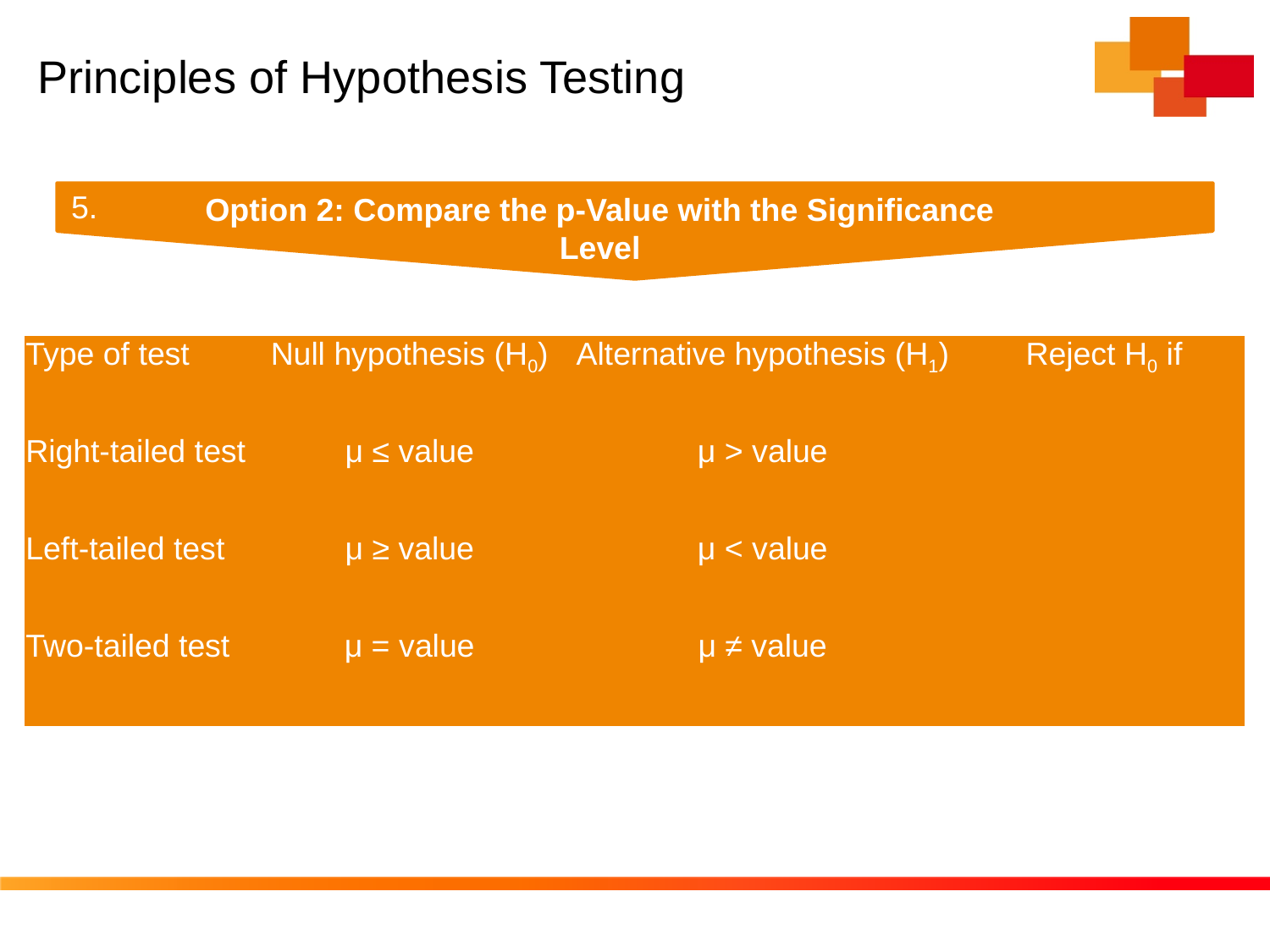

# Principles of Hypothesis Testing

5.
Option 2: Compare the p-Value with the Significance Level
| Type of test | Null hypothesis (H0) | Alternative hypothesis (H1) | Reject H0 if |
| --- | --- | --- | --- |
| Right-tailed test | μ ≤ value | μ > value |  |
| Left-tailed test | μ ≥ value | μ < value |  |
| Two-tailed test | μ = value | μ ≠ value |  |